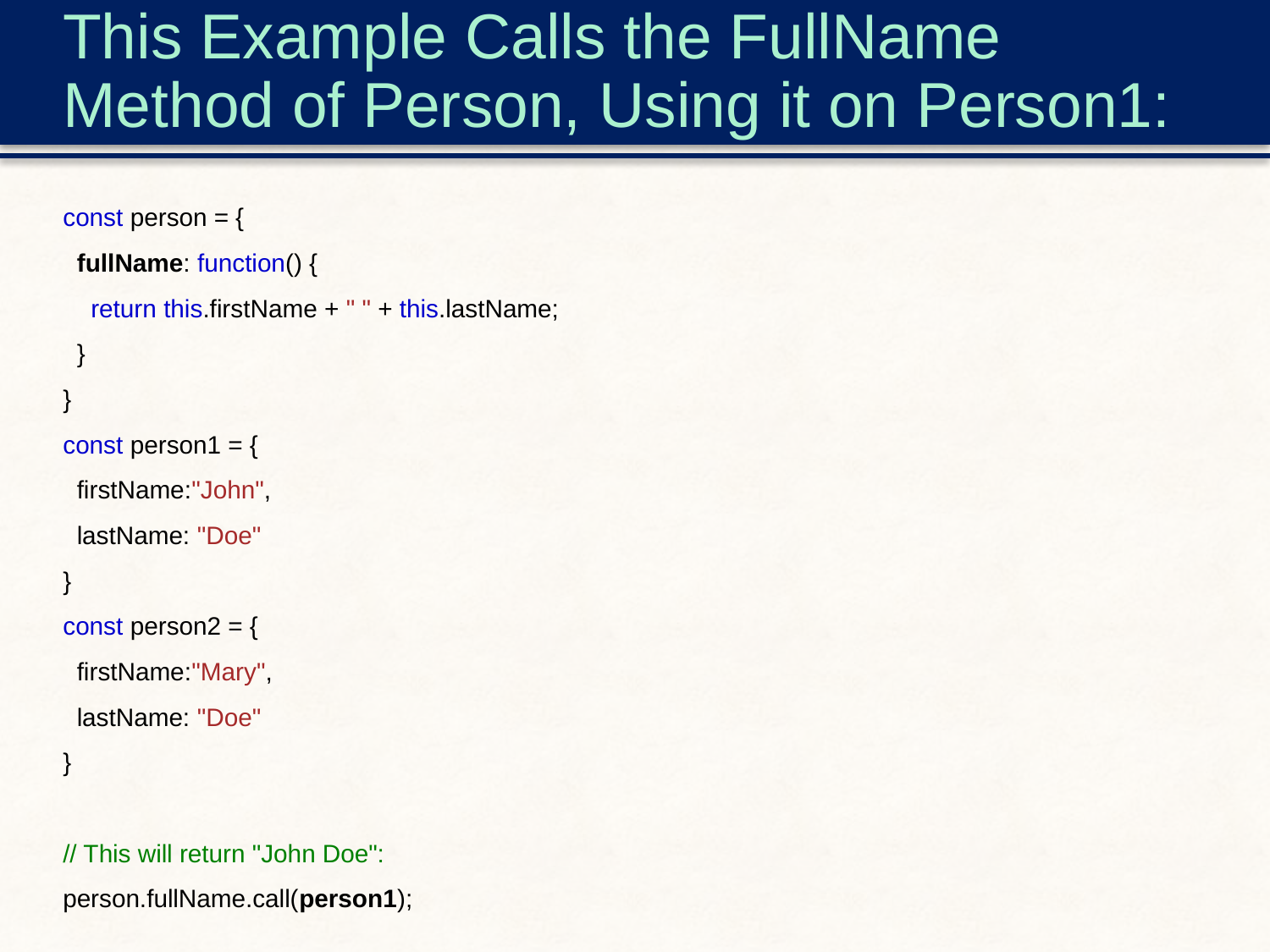

# This Example Calls the FullName Method of Person, Using it on Person1:
const person = {
  fullName: function() {
    return this.firstName + " " + this.lastName;
  }
}
const person1 = {
  firstName:"John",
  lastName: "Doe"
}
const person2 = {
  firstName:"Mary",
  lastName: "Doe"
}
// This will return "John Doe":
person.fullName.call(person1);